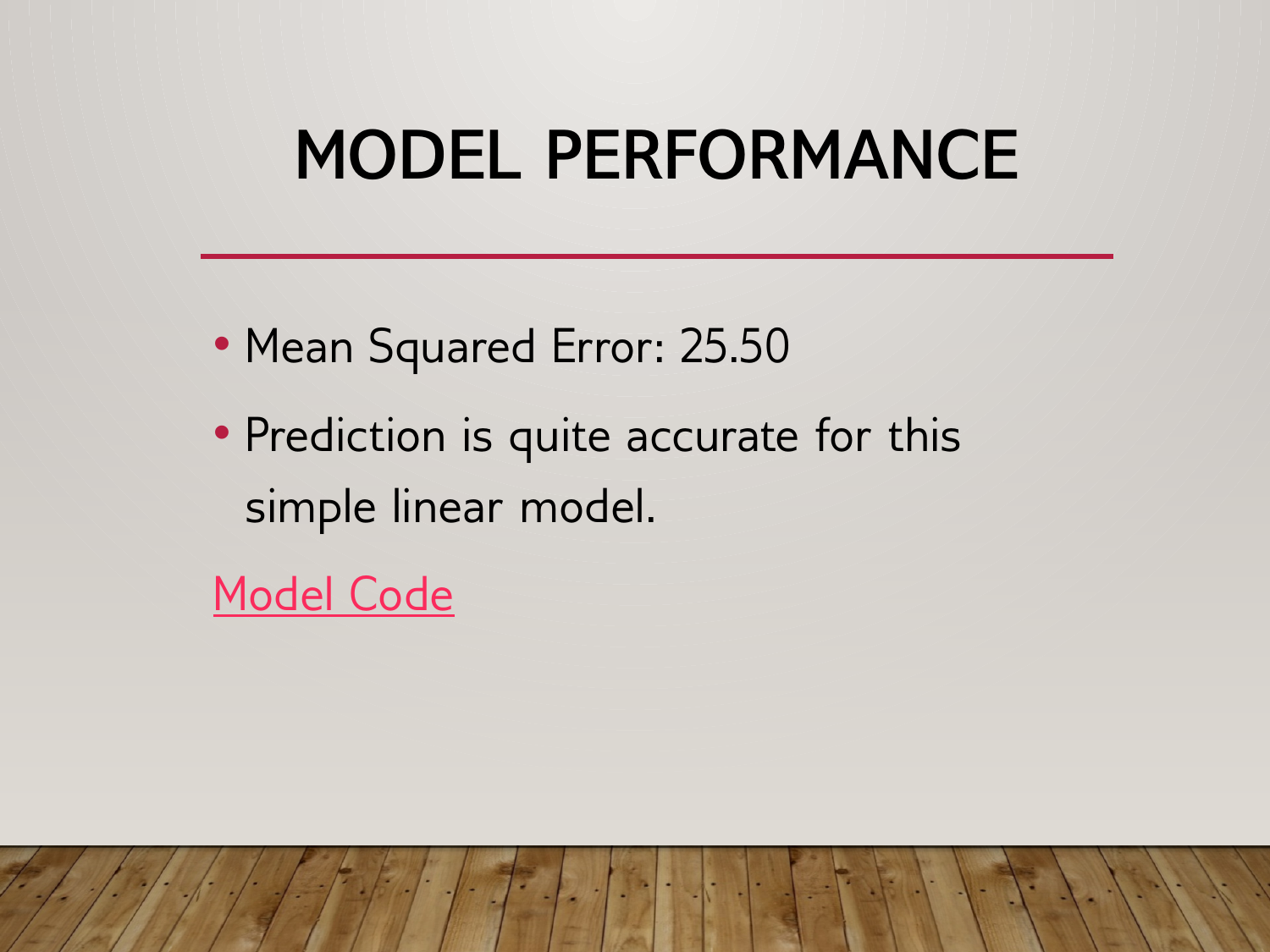

# Model Performance
Mean Squared Error: 25.50
Prediction is quite accurate for this simple linear model.
Model Code